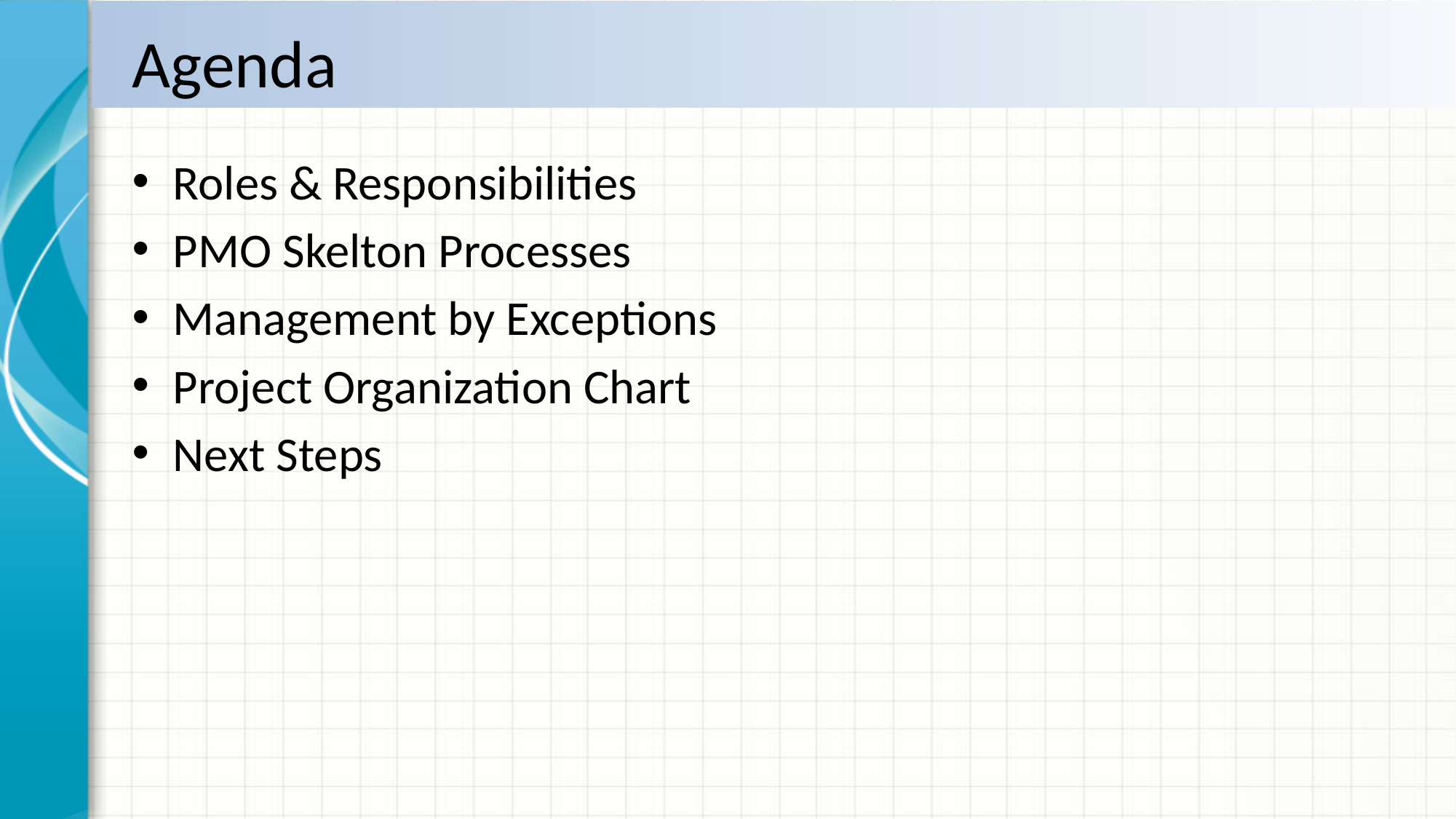

# Agenda
Roles & Responsibilities
PMO Skelton Processes
Management by Exceptions
Project Organization Chart
Next Steps